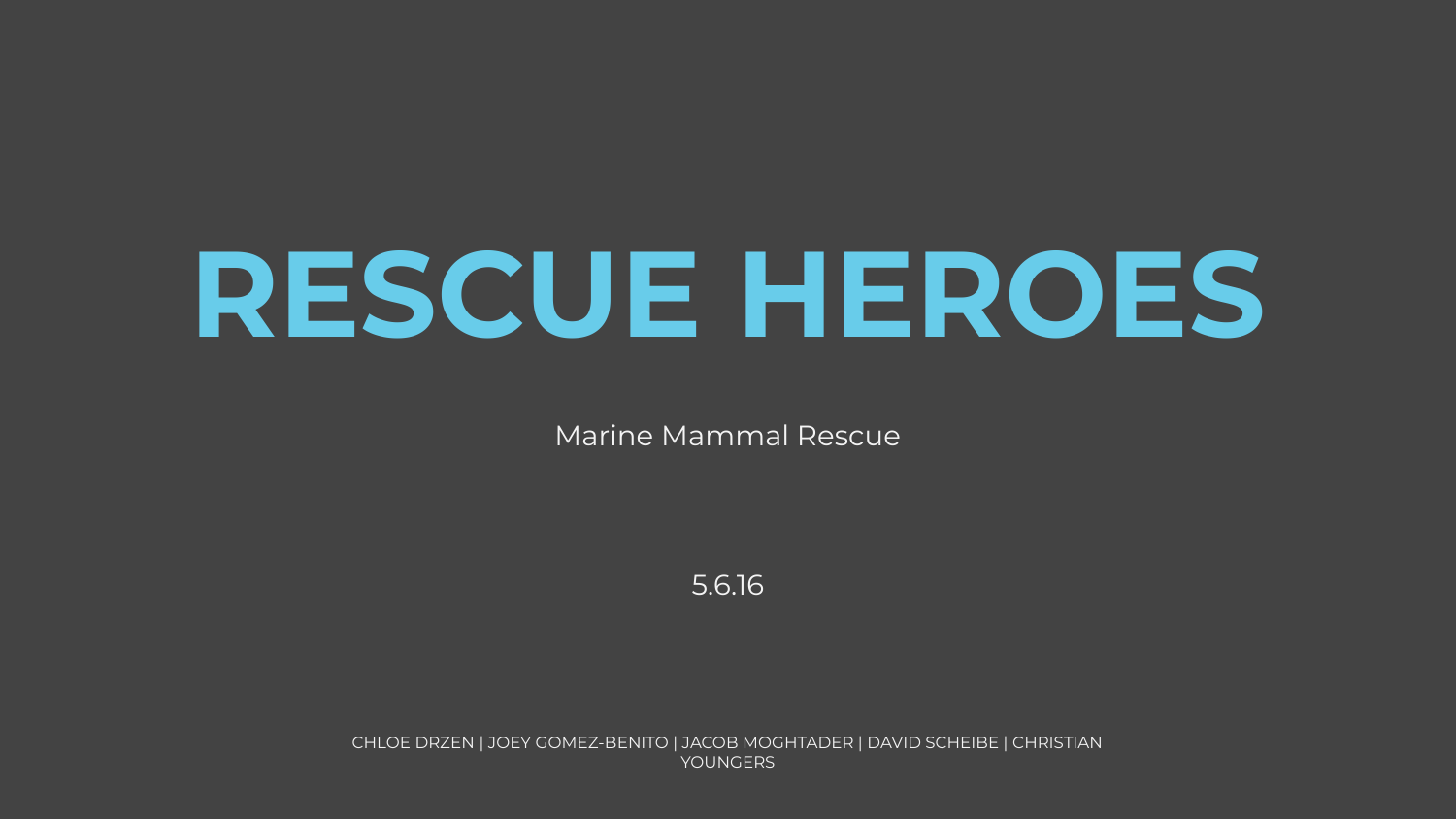

RESCUE HEROES
Marine Mammal Rescue
5.6.16

CHLOE DRZEN | JOEY GOMEZ-BENITO | JACOB MOGHTADER | DAVID SCHEIBE | CHRISTIAN YOUNGERS